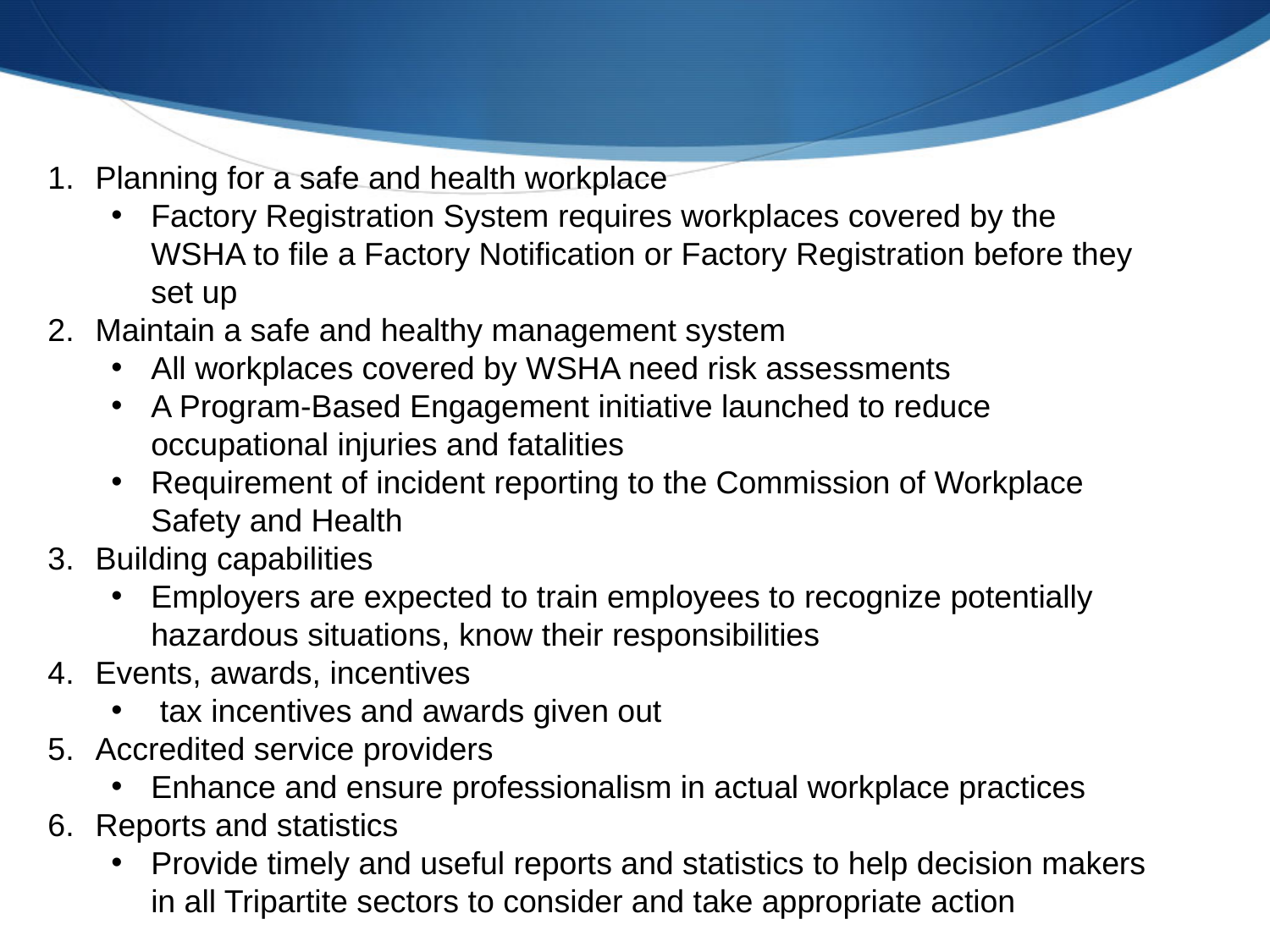

Planning for a safe and health workplace
Factory Registration System requires workplaces covered by the WSHA to file a Factory Notification or Factory Registration before they set up
Maintain a safe and healthy management system
All workplaces covered by WSHA need risk assessments
A Program-Based Engagement initiative launched to reduce occupational injuries and fatalities
Requirement of incident reporting to the Commission of Workplace Safety and Health
Building capabilities
Employers are expected to train employees to recognize potentially hazardous situations, know their responsibilities
Events, awards, incentives
 tax incentives and awards given out
Accredited service providers
Enhance and ensure professionalism in actual workplace practices
Reports and statistics
Provide timely and useful reports and statistics to help decision makers in all Tripartite sectors to consider and take appropriate action